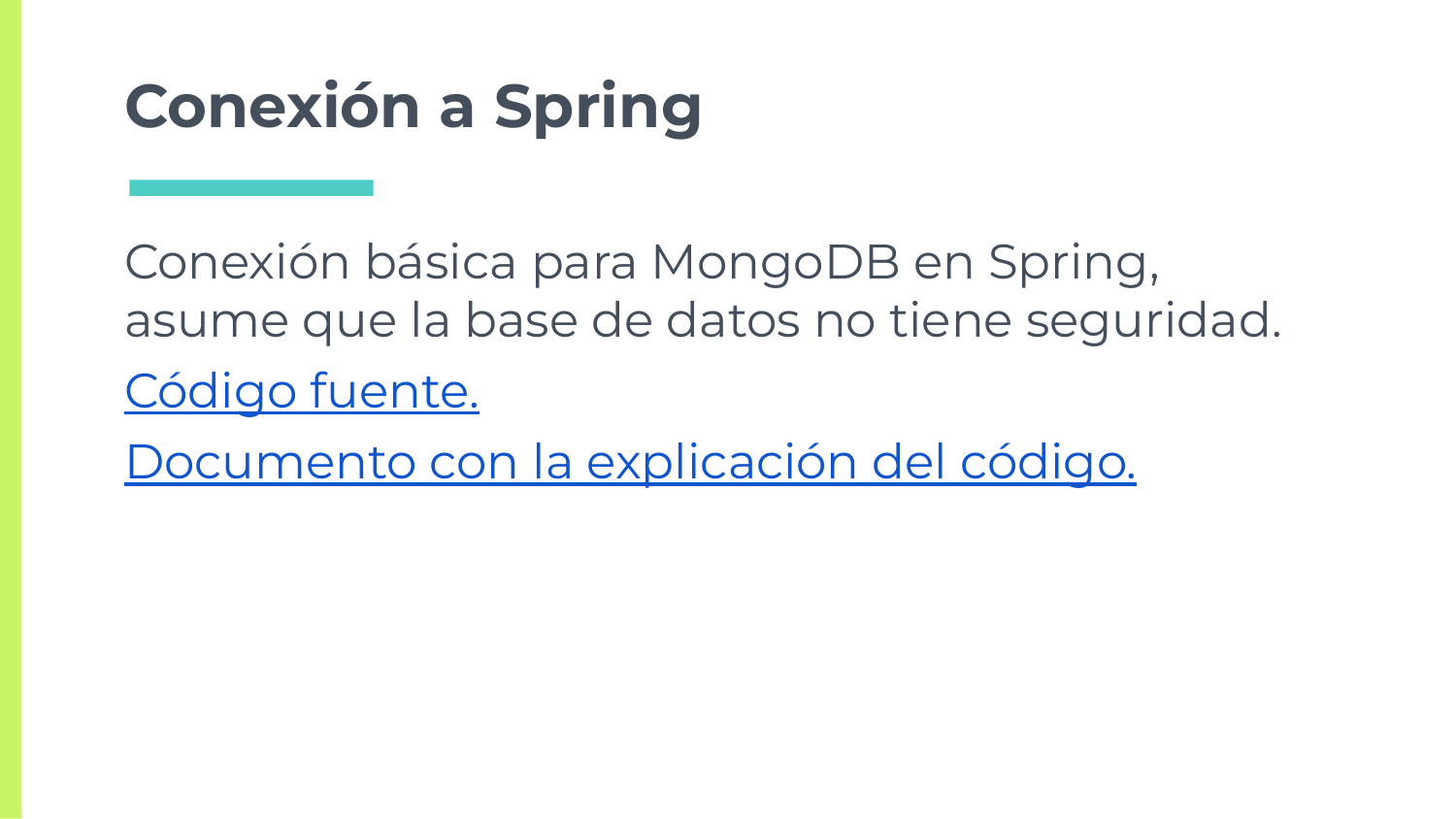

Conexión a Spring
Conexión básica para MongoDB en Spring, asume que la base de datos no tiene seguridad.
Código fuente.
Documento con la explicación del código.